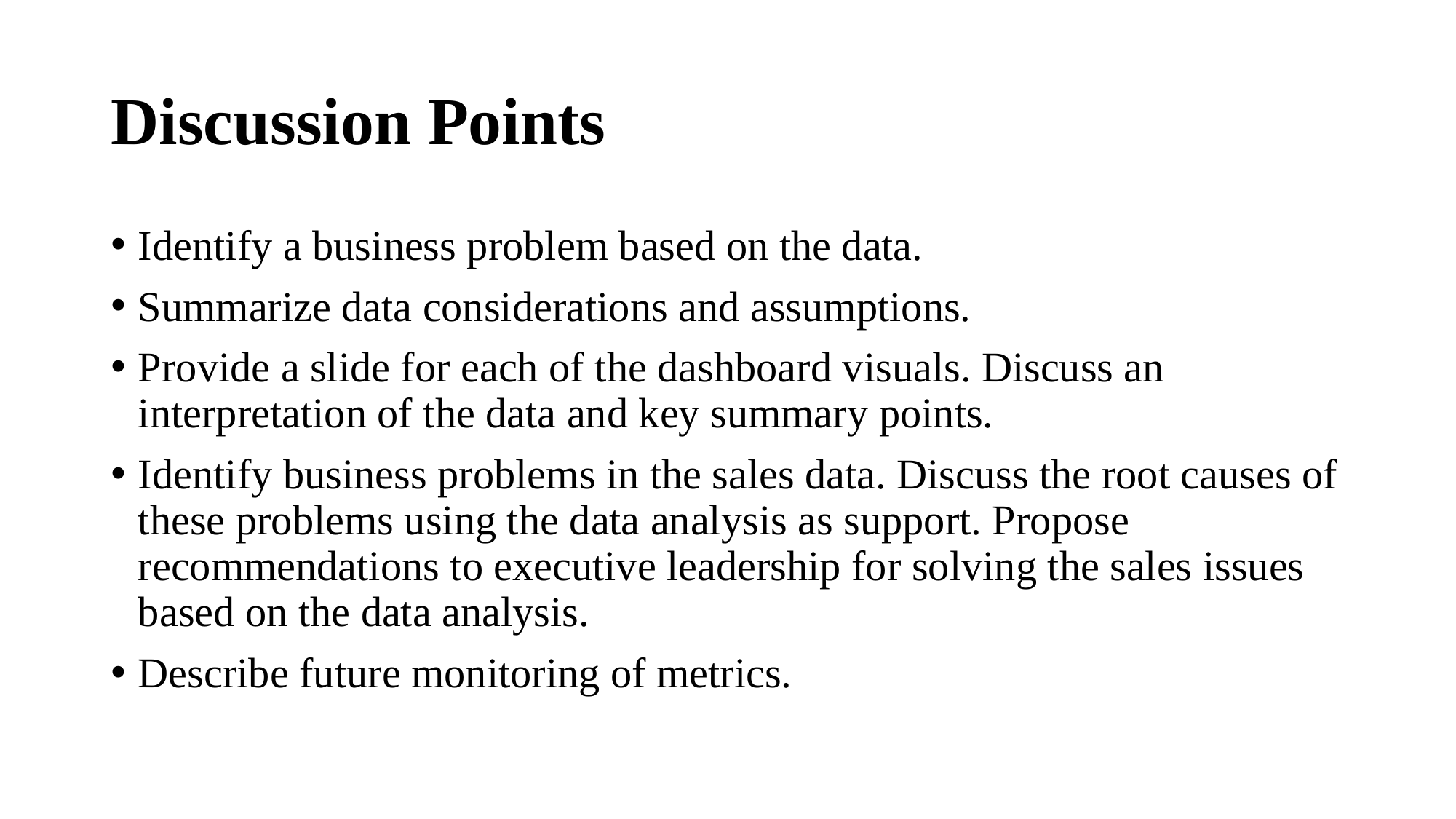

# Discussion Points
Identify a business problem based on the data.
Summarize data considerations and assumptions.
Provide a slide for each of the dashboard visuals. Discuss an interpretation of the data and key summary points.
Identify business problems in the sales data. Discuss the root causes of these problems using the data analysis as support. Propose recommendations to executive leadership for solving the sales issues based on the data analysis.
Describe future monitoring of metrics.